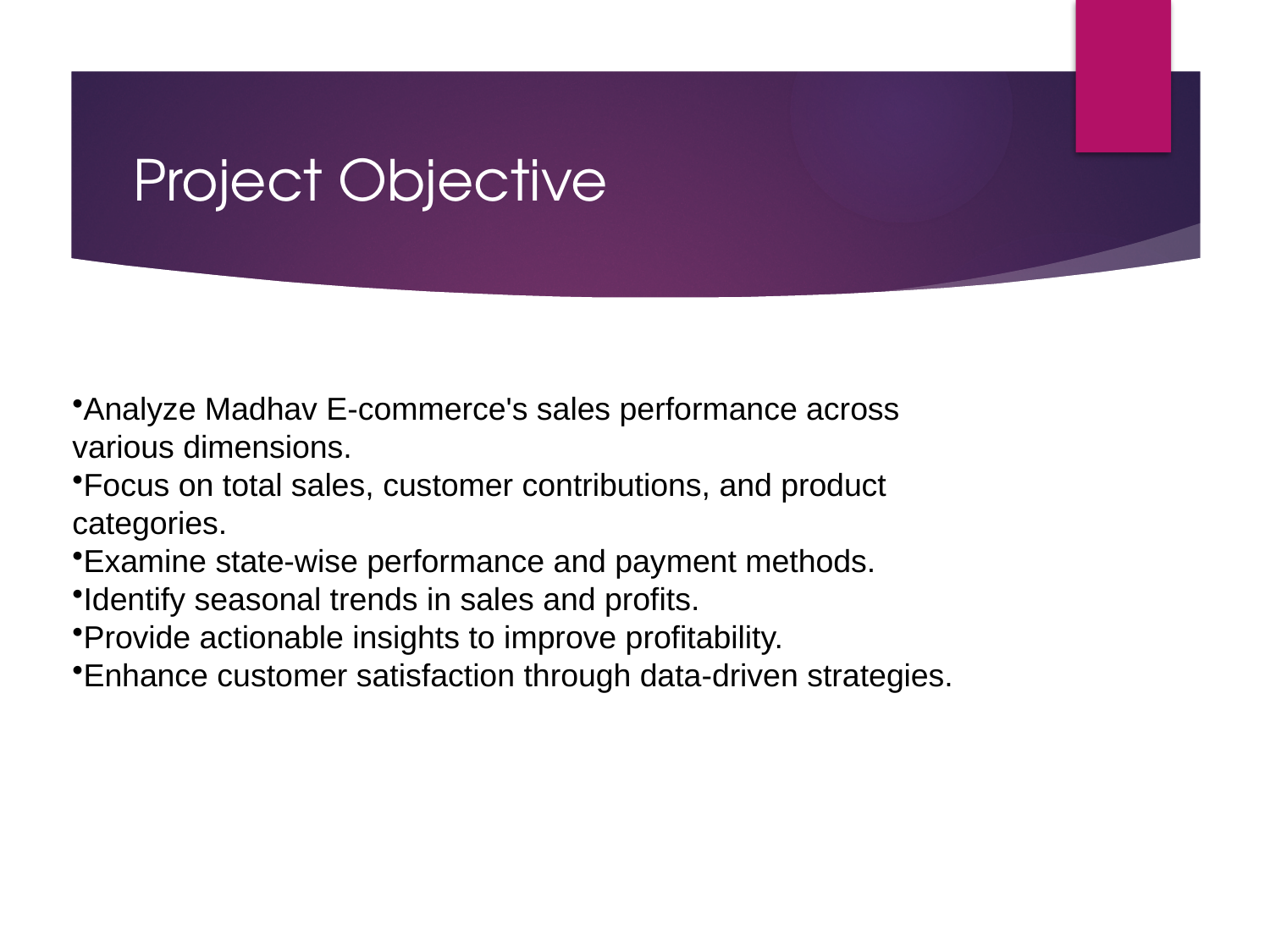

# Project Objective

Analyze Madhav E-commerce's sales performance across various dimensions.
Focus on total sales, customer contributions, and product categories.
Examine state-wise performance and payment methods.
Identify seasonal trends in sales and profits.
Provide actionable insights to improve profitability.
Enhance customer satisfaction through data-driven strategies.